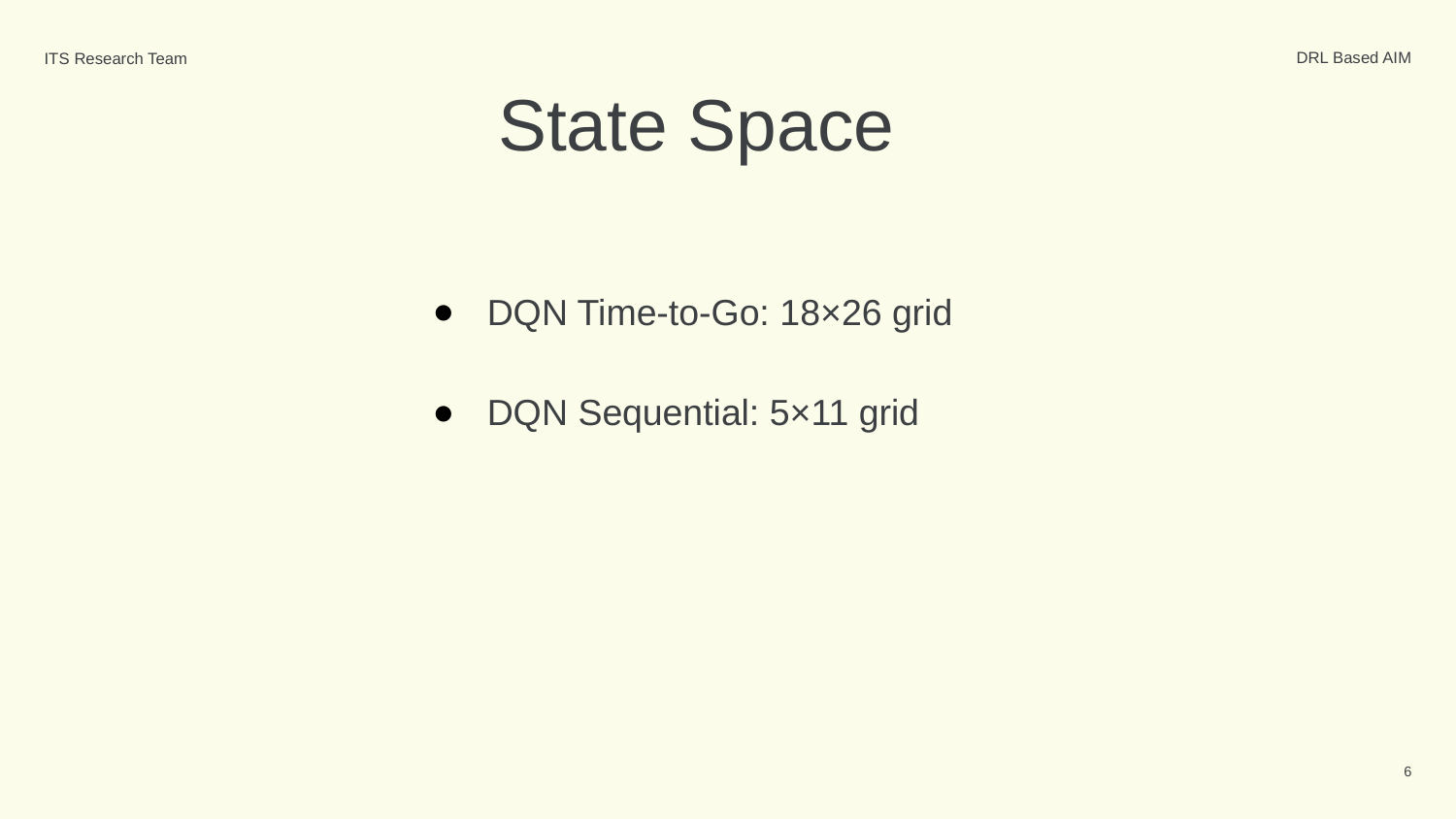

DRL Based AIM
ITS Research Team
# State Space
DQN Time-to-Go: 18×26 grid

DQN Sequential: 5×11 grid

6